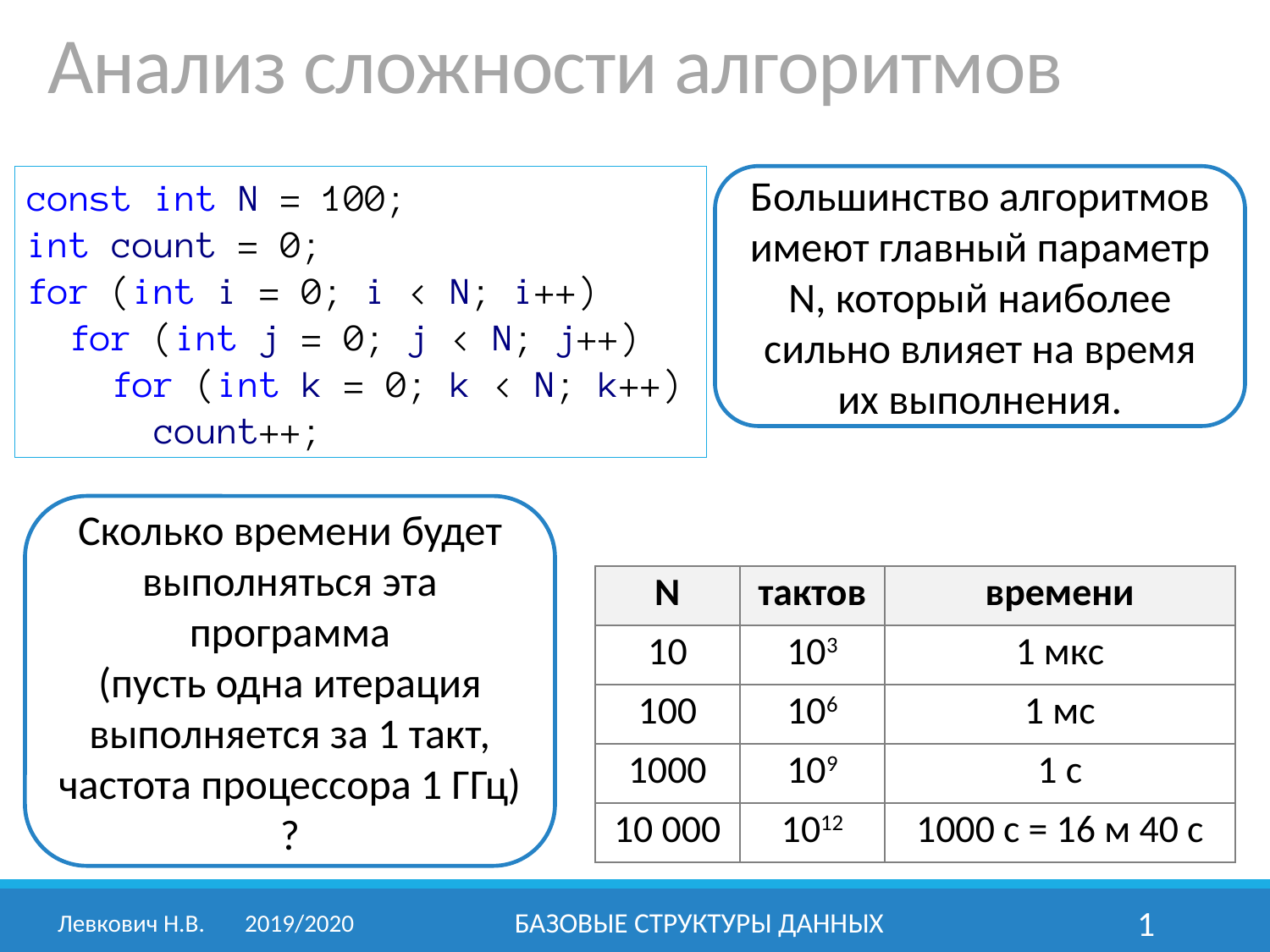

# Анализ сложности алгоритмов
const int N = 100;
int count = 0;
for (int i = 0; i < N; i++)
  for (int j = 0; j < N; j++)
    for (int k = 0; k < N; k++)
      count++;
Большинство алгоритмов имеют главный параметр N, который наиболее сильно влияет на время их выполнения.
Сколько времени будет выполняться эта программа
(пусть одна итерация выполняется за 1 такт, частота процессора 1 ГГц) ?
| N | тактов | времени |
| --- | --- | --- |
| 10 | 103 | 1 мкс |
| 100 | 106 | 1 мс |
| 1000 | 109 | 1 с |
| 10 000 | 1012 | 1000 с = 16 м 40 с |
Левкович Н.В.	2019/2020
Базовые структуры данных
1